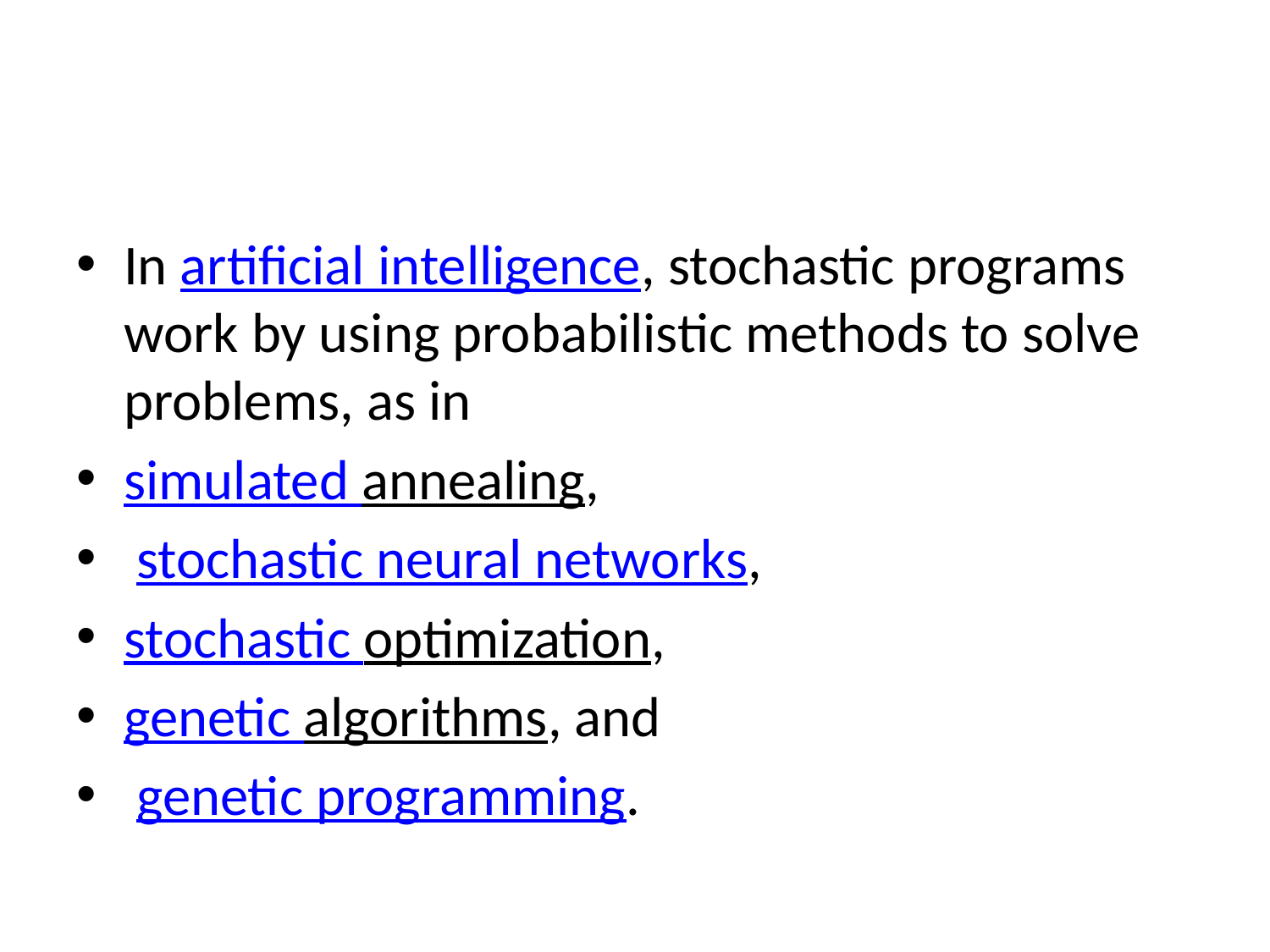

#
In artificial intelligence, stochastic programs work by using probabilistic methods to solve problems, as in
simulated annealing,
 stochastic neural networks,
stochastic optimization,
genetic algorithms, and
 genetic programming.